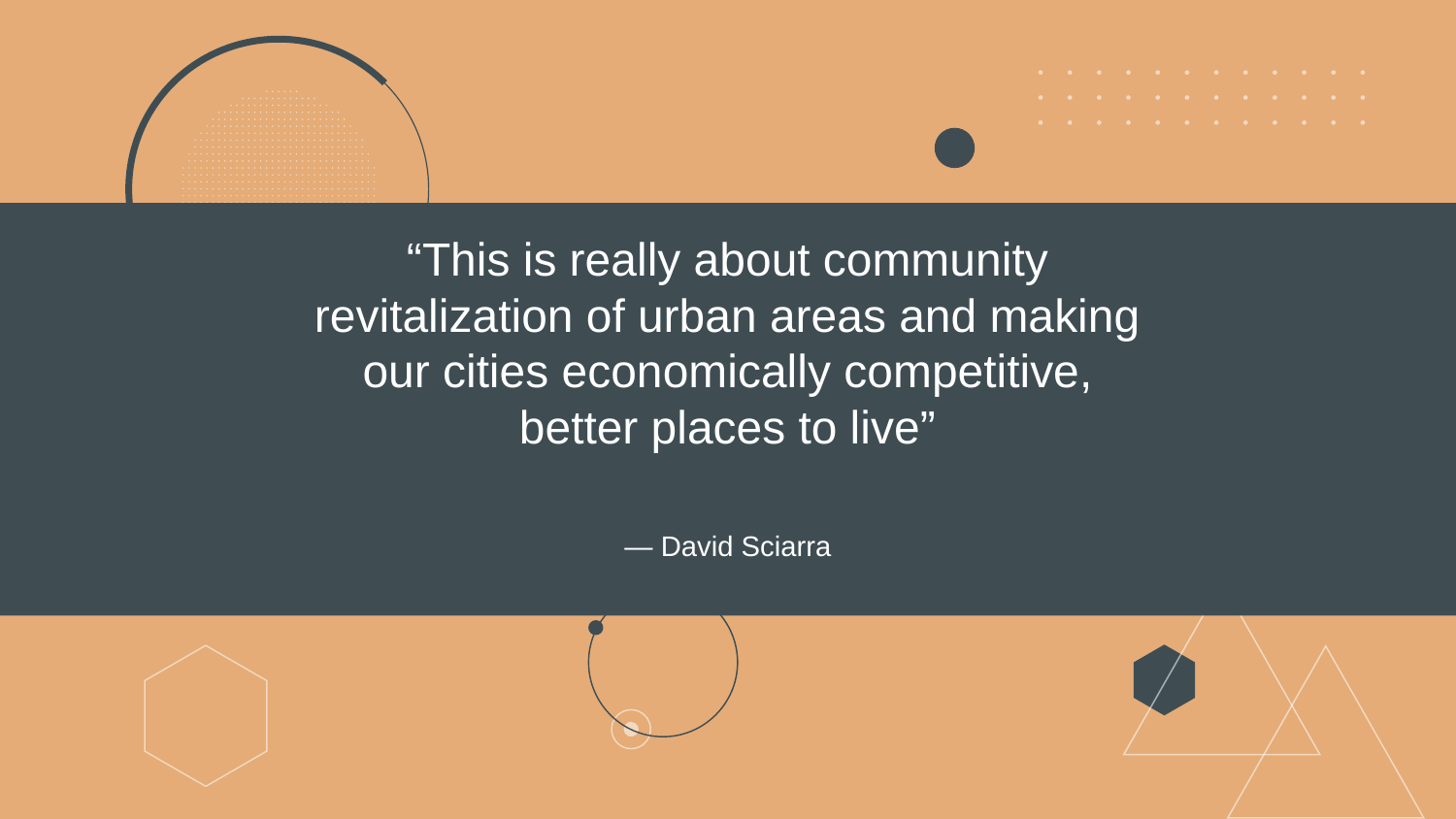

“This is really about community revitalization of urban areas and making our cities economically competitive, better places to live”
# — David Sciarra